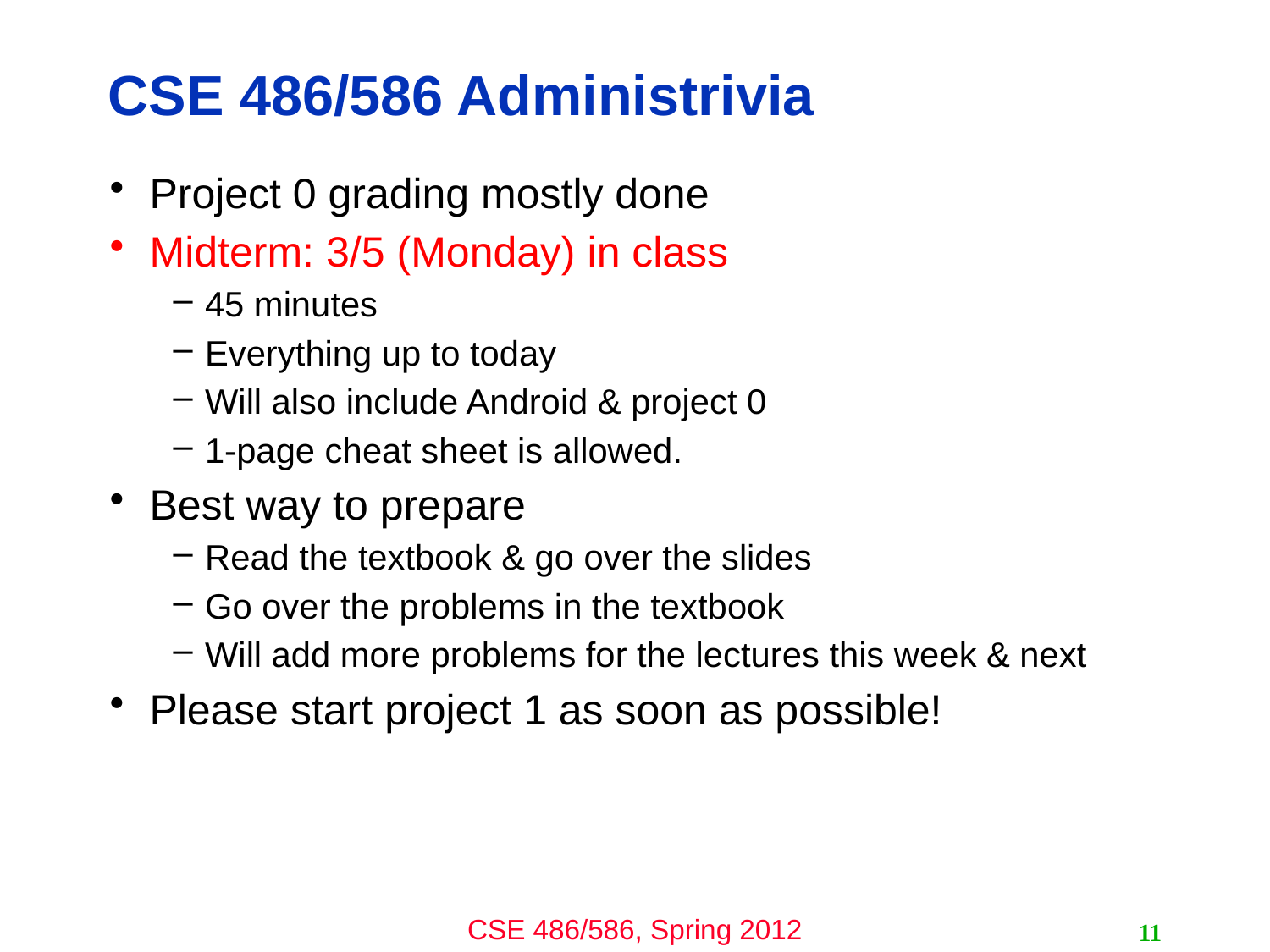

# CSE 486/586 Administrivia
Project 0 grading mostly done
Midterm: 3/5 (Monday) in class
45 minutes
Everything up to today
Will also include Android & project 0
1-page cheat sheet is allowed.
Best way to prepare
Read the textbook & go over the slides
Go over the problems in the textbook
Will add more problems for the lectures this week & next
Please start project 1 as soon as possible!
11